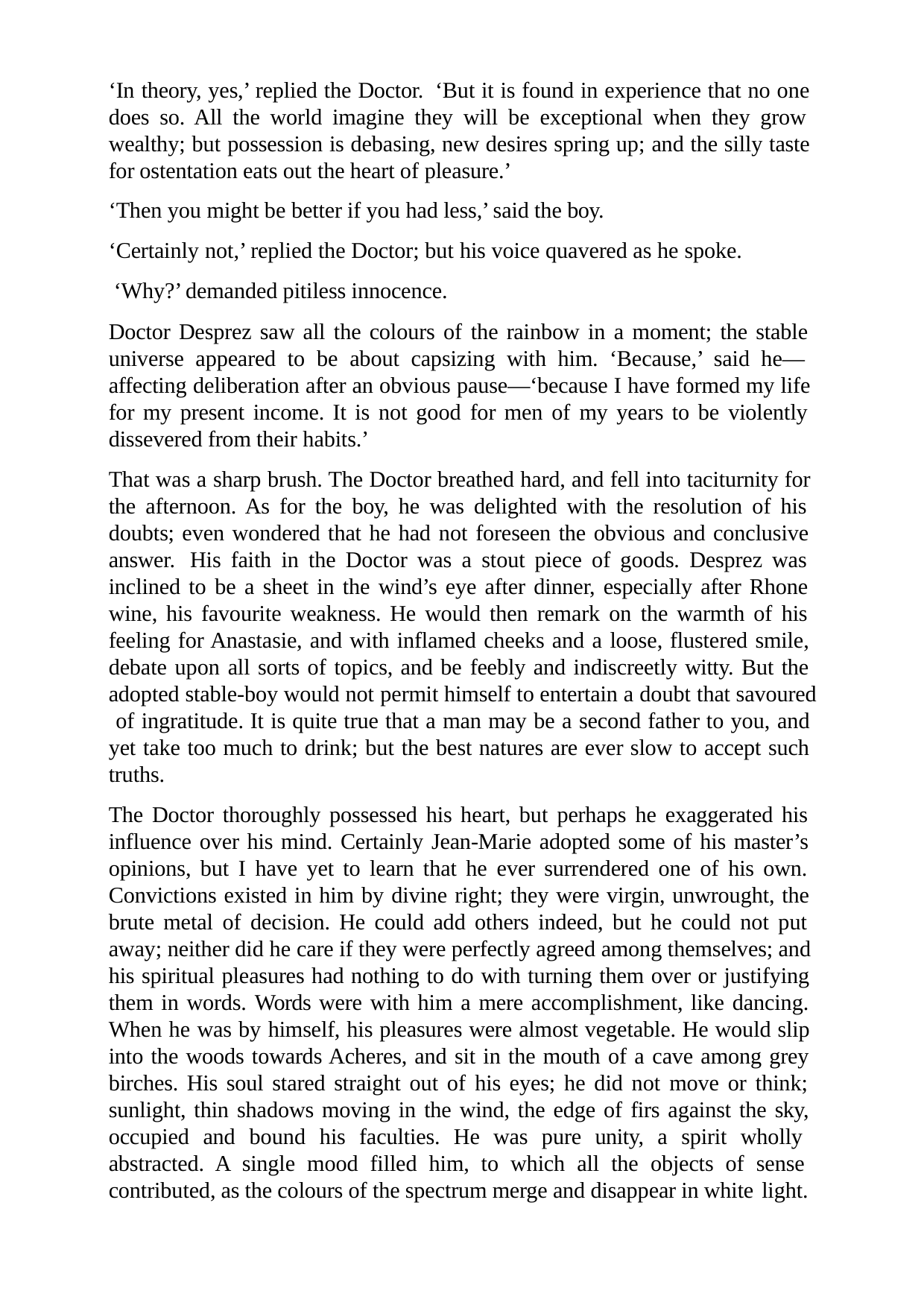

‘In theory, yes,’ replied the Doctor. ‘But it is found in experience that no one  does so. All the world imagine they will be exceptional when they grow  wealthy; but possession is debasing, new desires spring up; and the silly taste  for ostentation eats out the heart of pleasure.’
‘Then you might be better if you had less,’ said the boy.
‘Certainly not,’ replied the Doctor; but his voice quavered as he spoke.  ‘Why?’ demanded pitiless innocence.
Doctor Desprez saw all the colours of the rainbow in a moment; the stable  universe appeared to be about capsizing with him. ‘Because,’ said he—  affecting deliberation after an obvious pause—‘because I have formed my life  for my present income. It is not good for men of my years to be violently  dissevered from their habits.’
That was a sharp brush. The Doctor breathed hard, and fell into taciturnity for  the afternoon. As for the boy, he was delighted with the resolution of his  doubts; even wondered that he had not foreseen the obvious and conclusive  answer. His faith in the Doctor was a stout piece of goods. Desprez was  inclined to be a sheet in the wind’s eye after dinner, especially after Rhone  wine, his favourite weakness. He would then remark on the warmth of his  feeling for Anastasie, and with inflamed cheeks and a loose, flustered smile,  debate upon all sorts of topics, and be feebly and indiscreetly witty. But the  adopted stable-boy would not permit himself to entertain a doubt that savoured  of ingratitude. It is quite true that a man may be a second father to you, and  yet take too much to drink; but the best natures are ever slow to accept such  truths.
The Doctor thoroughly possessed his heart, but perhaps he exaggerated his  influence over his mind. Certainly Jean-Marie adopted some of his master’s  opinions, but I have yet to learn that he ever surrendered one of his own.  Convictions existed in him by divine right; they were virgin, unwrought, the  brute metal of decision. He could add others indeed, but he could not put  away; neither did he care if they were perfectly agreed among themselves; and  his spiritual pleasures had nothing to do with turning them over or justifying  them in words. Words were with him a mere accomplishment, like dancing.  When he was by himself, his pleasures were almost vegetable. He would slip  into the woods towards Acheres, and sit in the mouth of a cave among grey  birches. His soul stared straight out of his eyes; he did not move or think;  sunlight, thin shadows moving in the wind, the edge of firs against the sky,  occupied and bound his faculties. He was pure unity, a spirit wholly  abstracted. A single mood filled him, to which all the objects of sense  contributed, as the colours of the spectrum merge and disappear in white light.